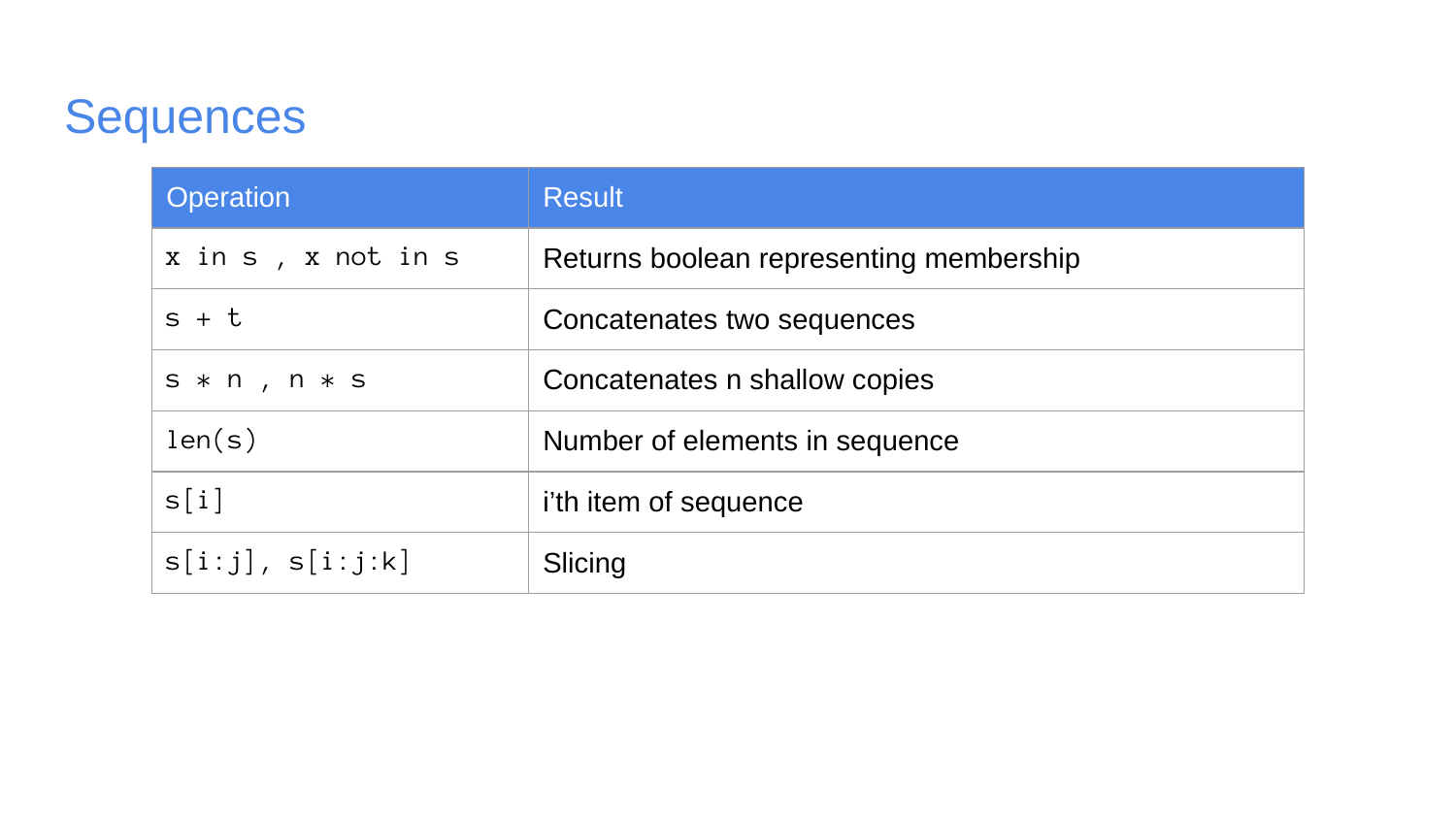

# Sequences
| Operation | Result |
| --- | --- |
| x in s , x not in s | Returns boolean representing membership |
| s + t | Concatenates two sequences |
| s \* n , n \* s | Concatenates n shallow copies |
| len(s) | Number of elements in sequence |
| s[i] | i’th item of sequence |
| s[i:j], s[i:j:k] | Slicing |